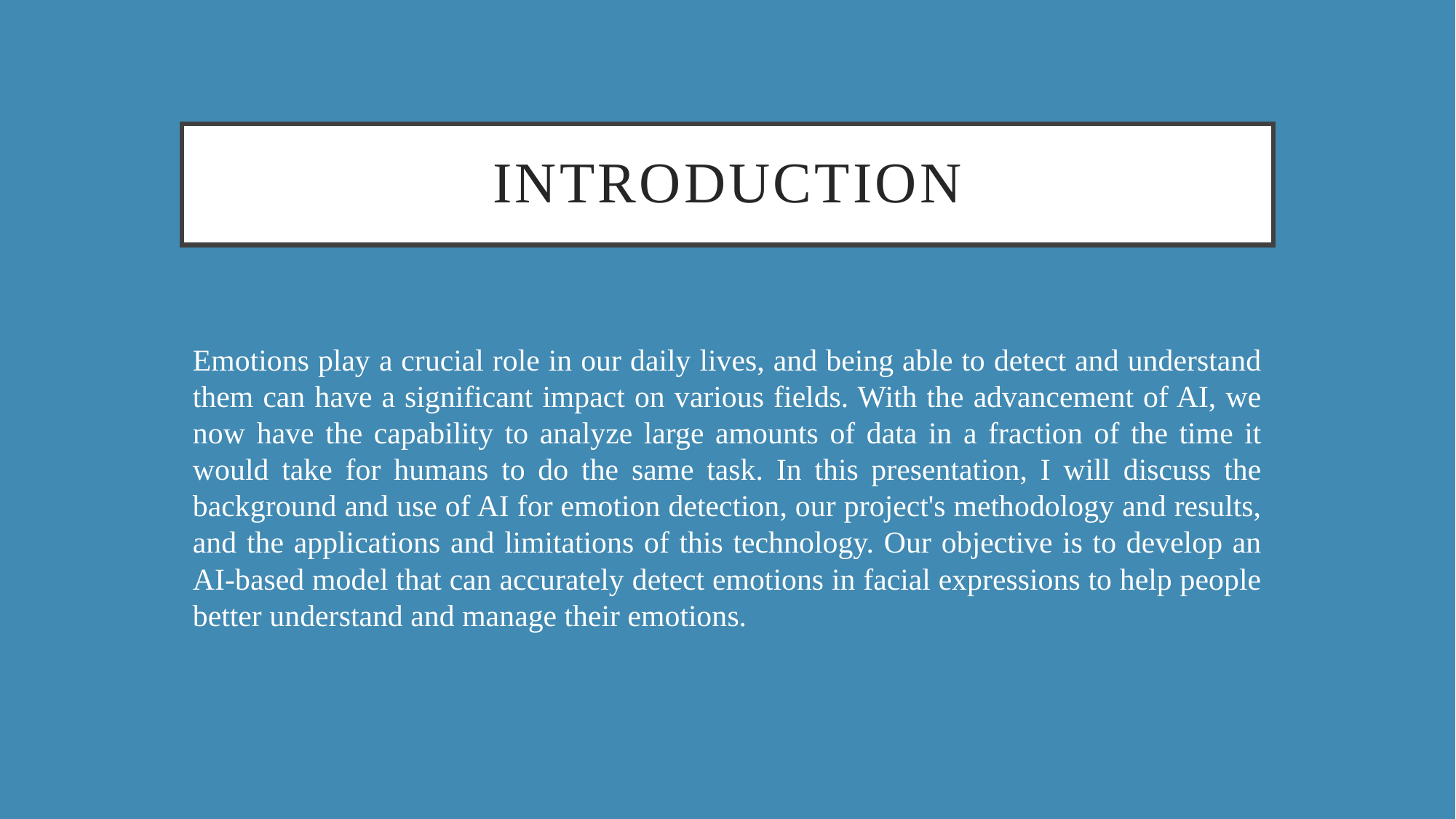

# Introduction
Emotions play a crucial role in our daily lives, and being able to detect and understand them can have a significant impact on various fields. With the advancement of AI, we now have the capability to analyze large amounts of data in a fraction of the time it would take for humans to do the same task. In this presentation, I will discuss the background and use of AI for emotion detection, our project's methodology and results, and the applications and limitations of this technology. Our objective is to develop an AI-based model that can accurately detect emotions in facial expressions to help people better understand and manage their emotions.